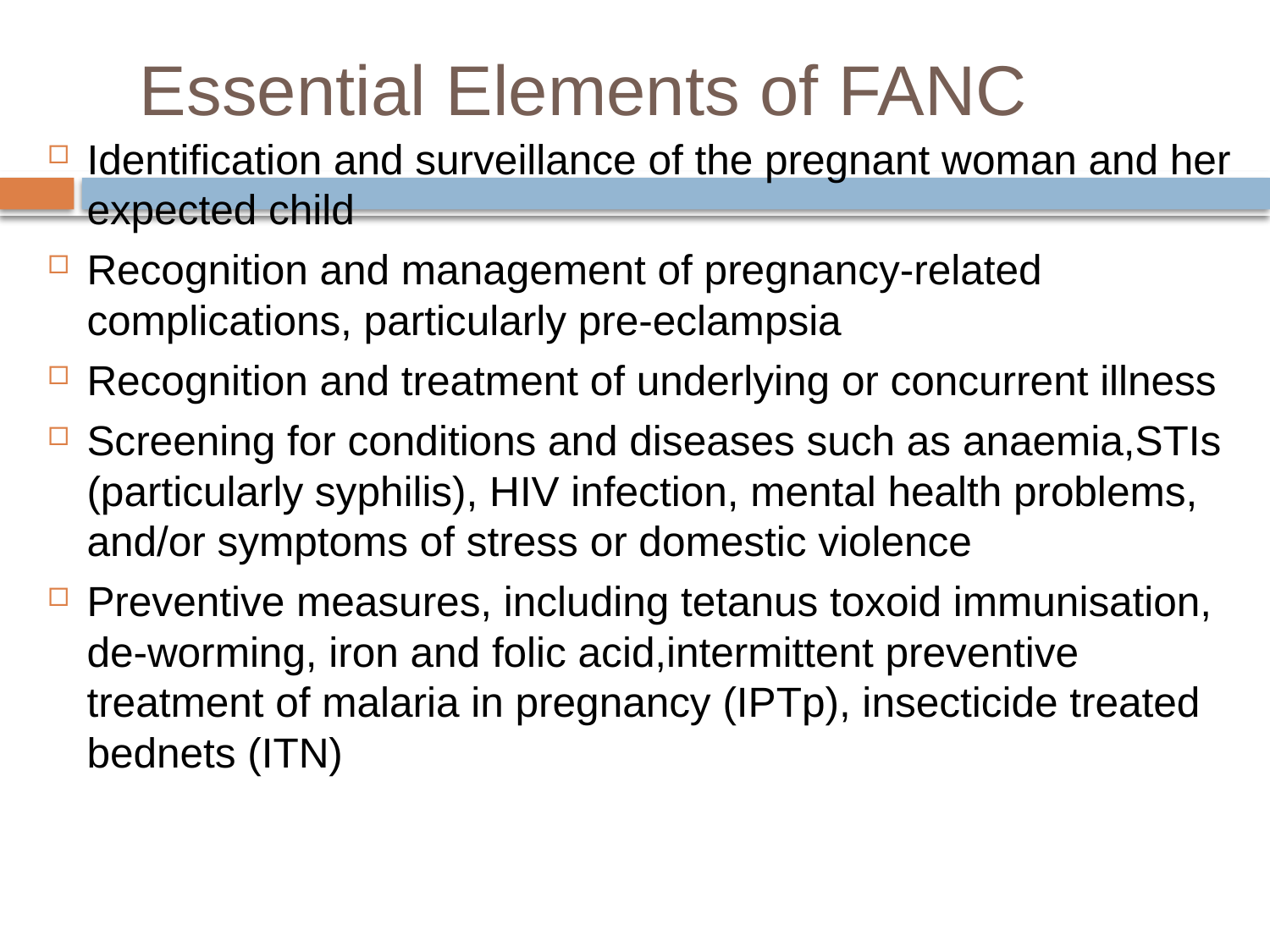

# Essential Elements of FANC
Identification and surveillance of the pregnant woman and her expected child
Recognition and management of pregnancy-related complications, particularly pre-eclampsia
Recognition and treatment of underlying or concurrent illness
Screening for conditions and diseases such as anaemia,STIs (particularly syphilis), HIV infection, mental health problems, and/or symptoms of stress or domestic violence
Preventive measures, including tetanus toxoid immunisation, de-worming, iron and folic acid,intermittent preventive treatment of malaria in pregnancy (IPTp), insecticide treated bednets (ITN)